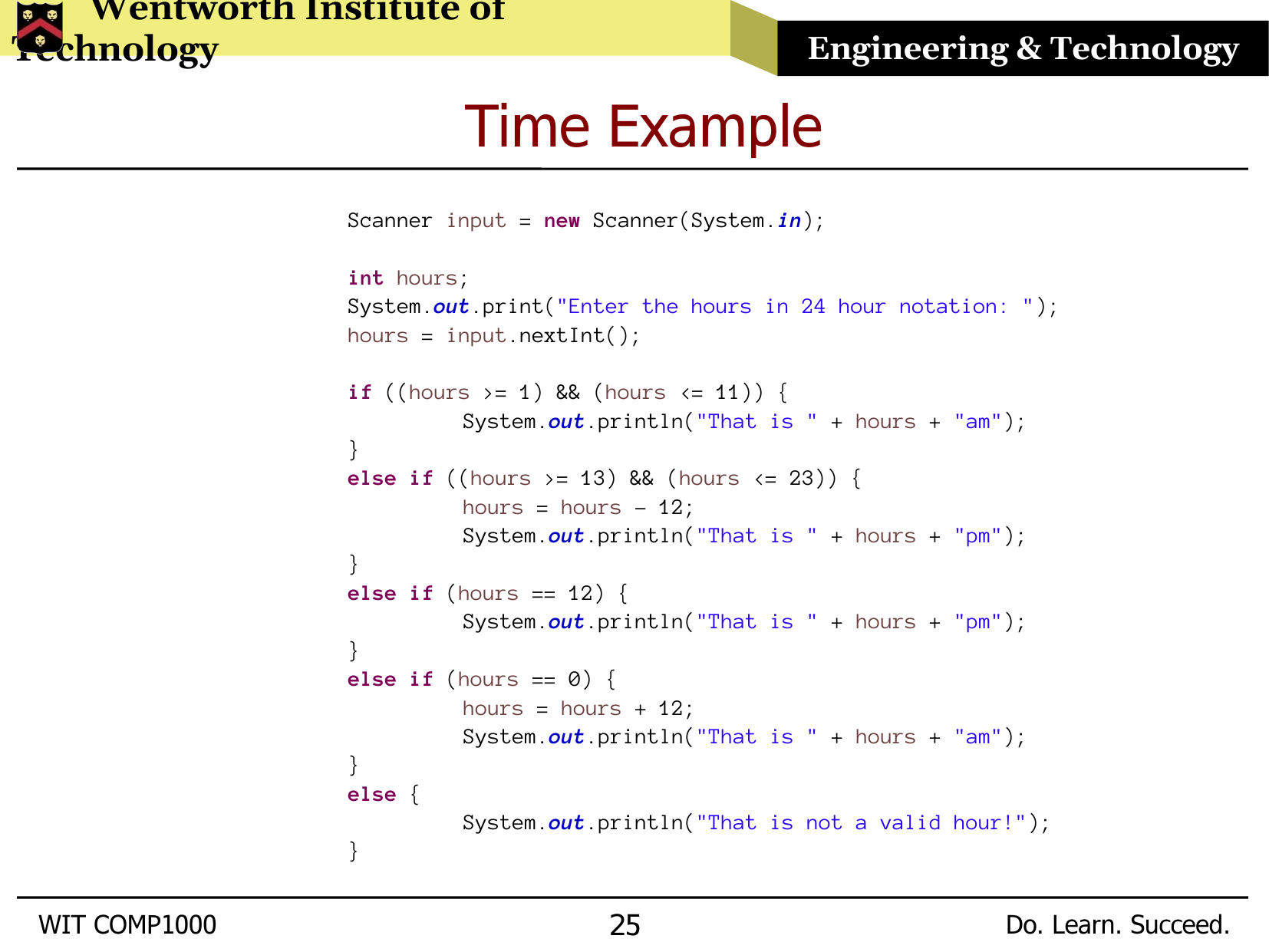

# Time Example
		Scanner input = new Scanner(System.in);

		int hours;
		System.out.print("Enter the hours in 24 hour notation: ");
		hours = input.nextInt();

		if ((hours >= 1) && (hours <= 11)) {
			System.out.println("That is " + hours + "am");
		}
		else if ((hours >= 13) && (hours <= 23)) {
			hours = hours - 12;
			System.out.println("That is " + hours + "pm");
		}
		else if (hours == 12) {
			System.out.println("That is " + hours + "pm");
		}
		else if (hours == 0) {
			hours = hours + 12;
			System.out.println("That is " + hours + "am");
		}
		else {
			System.out.println("That is not a valid hour!");
		}